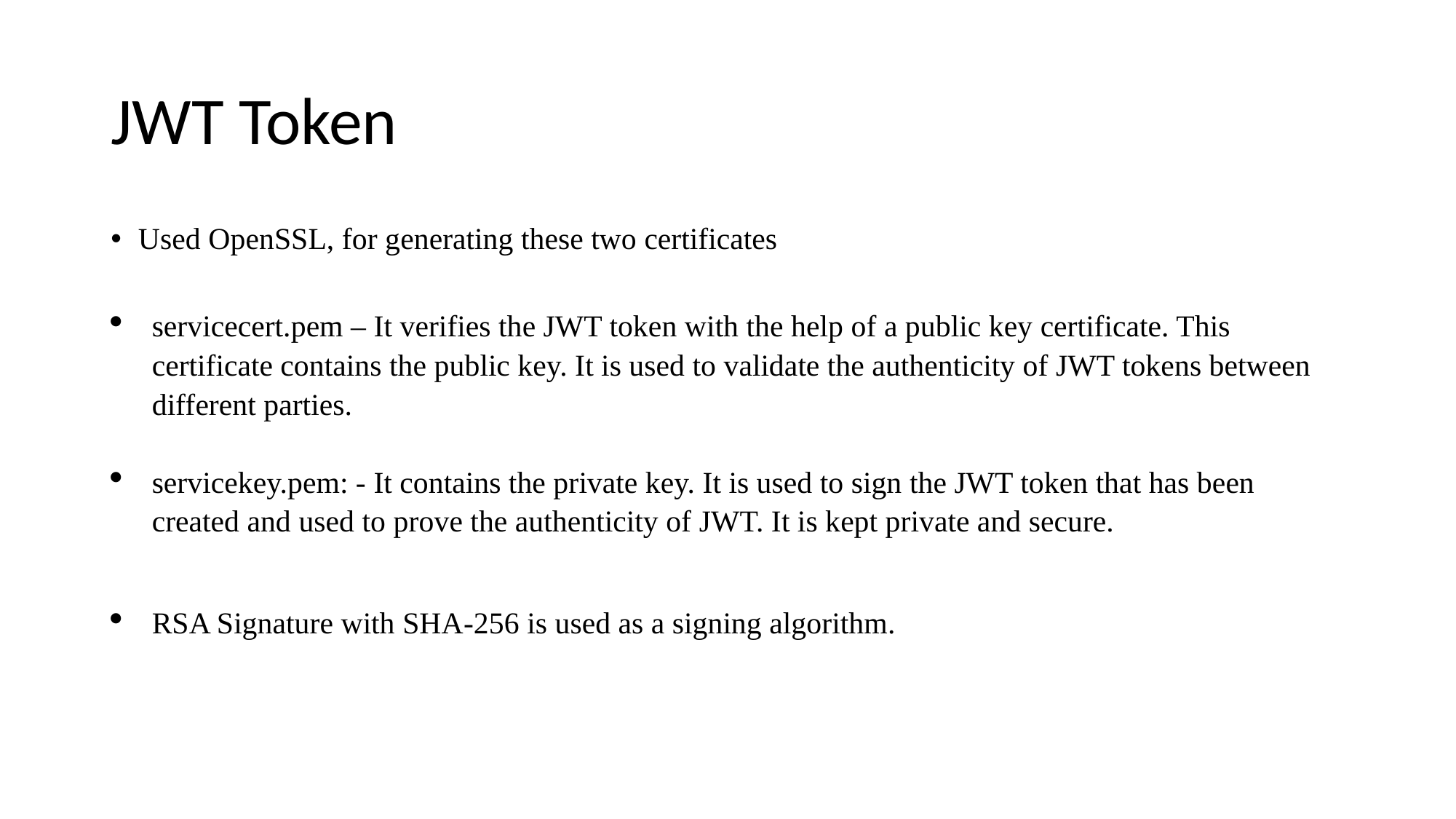

# JWT Token
Used OpenSSL, for generating these two certificates

servicecert.pem – It verifies the JWT token with the help of a public key certificate. This certificate contains the public key. It is used to validate the authenticity of JWT tokens between different parties.

servicekey.pem: - It contains the private key. It is used to sign the JWT token that has been created and used to prove the authenticity of JWT. It is kept private and secure.

RSA Signature with SHA-256 is used as a signing algorithm.